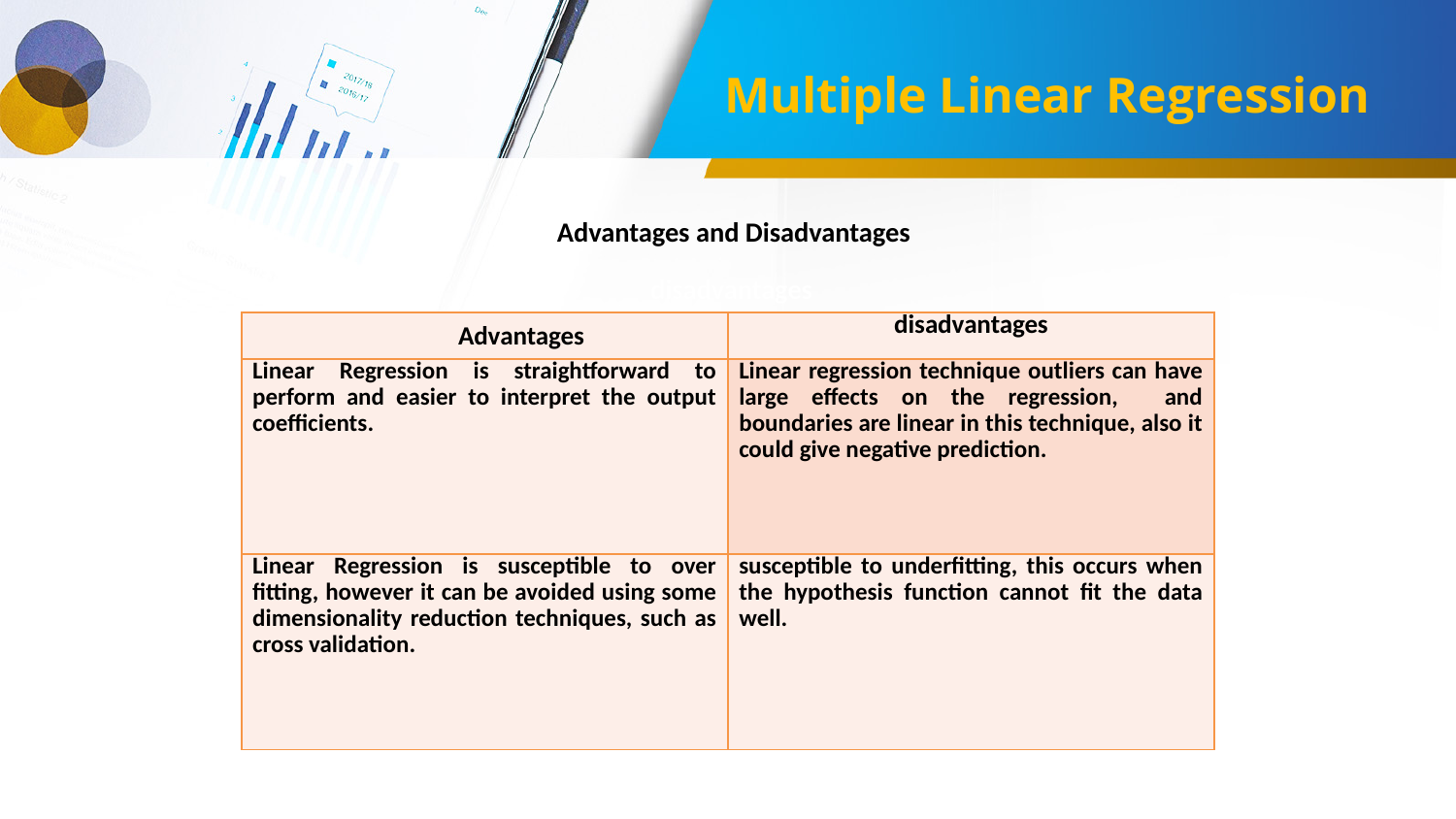

# Multiple Linear Regression
Advantages and Disadvantages
disadvantages
| Advantages | disadvantages |
| --- | --- |
| Linear Regression is straightforward to perform and easier to interpret the output coefficients. | Linear regression technique outliers can have large effects on the regression, and boundaries are linear in this technique, also it could give negative prediction. |
| Linear Regression is susceptible to over fitting, however it can be avoided using some dimensionality reduction techniques, such as cross validation. | susceptible to underfitting, this occurs when the hypothesis function cannot fit the data well. |